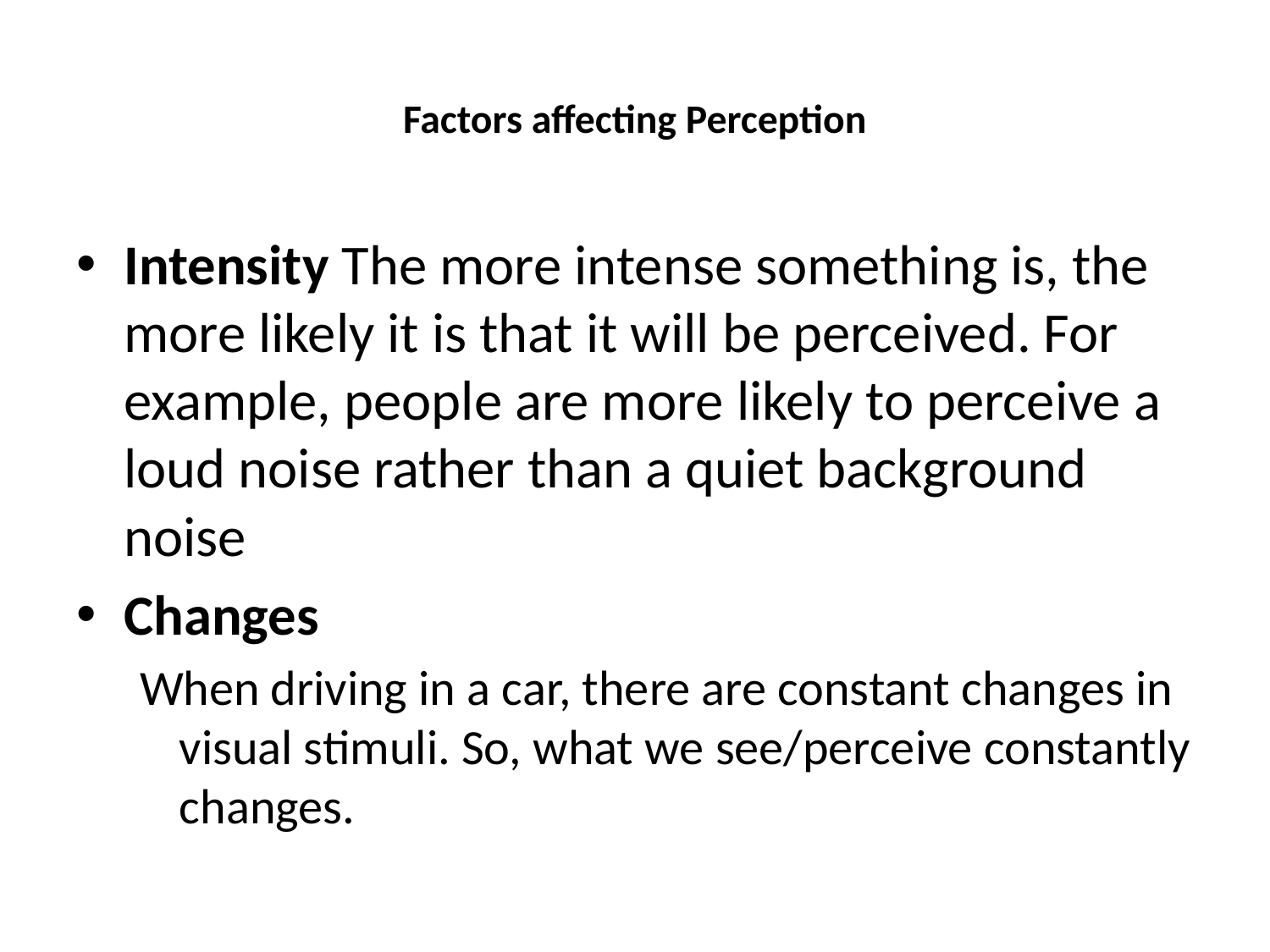

# Factors affecting Perception
Intensity The more intense something is, the more likely it is that it will be perceived. For example, people are more likely to perceive a loud noise rather than a quiet background noise
Changes
When driving in a car, there are constant changes in visual stimuli. So, what we see/perceive constantly changes.